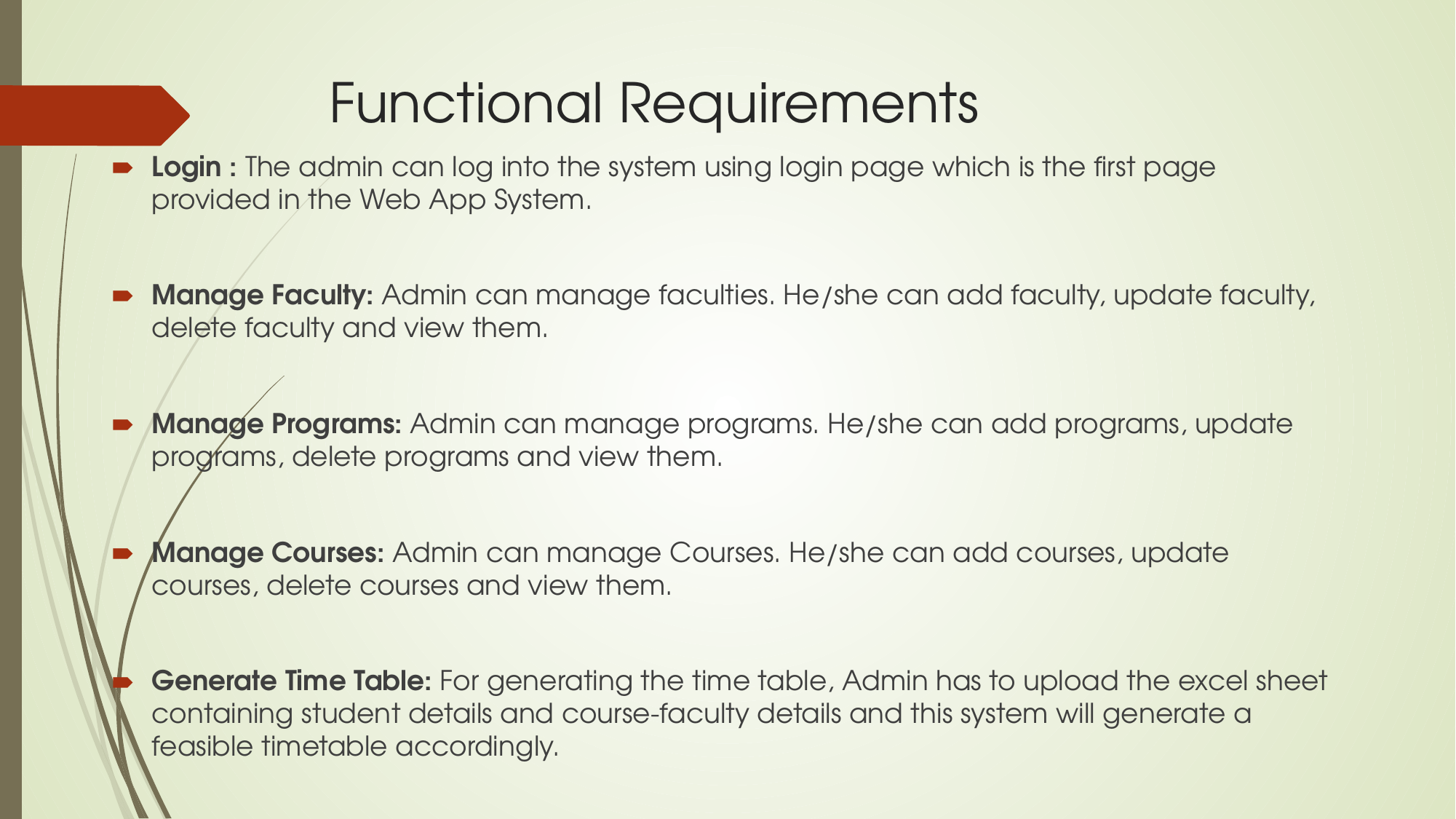

# Functional Requirements
Login : The admin can log into the system using login page which is the first page provided in the Web App System.

Manage Faculty: Admin can manage faculties. He/she can add faculty, update faculty, delete faculty and view them.

Manage Programs: Admin can manage programs. He/she can add programs, update programs, delete programs and view them.

Manage Courses: Admin can manage Courses. He/she can add courses, update courses, delete courses and view them.

Generate Time Table: For generating the time table, Admin has to upload the excel sheet containing student details and course-faculty details and this system will generate a  feasible timetable accordingly.